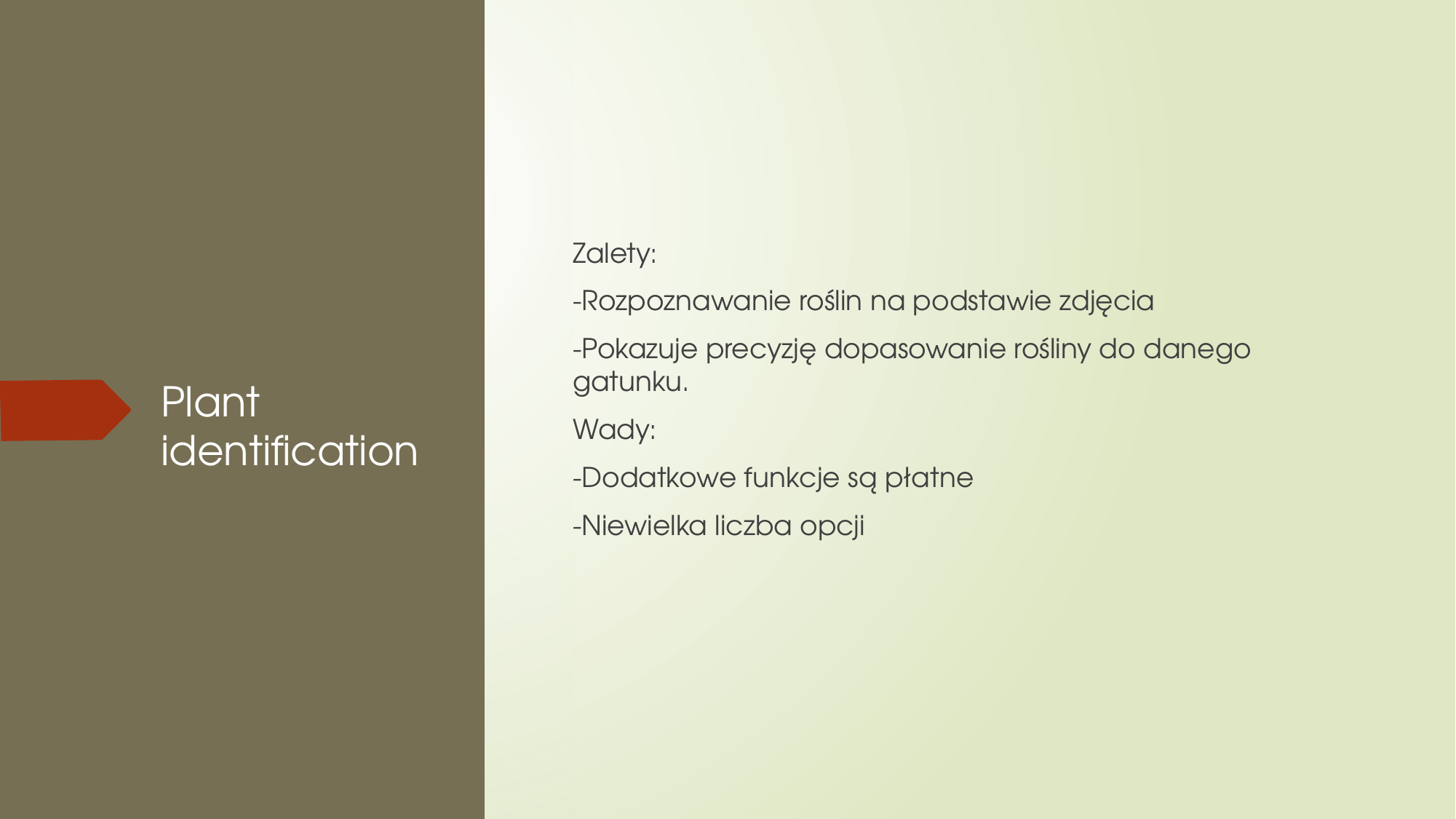

Zalety:
-Rozpoznawanie roślin na podstawie zdjęcia
-Pokazuje precyzję dopasowanie rośliny do danego gatunku.
Wady:
-Dodatkowe funkcje są płatne
-Niewielka liczba opcji
# Plant identification